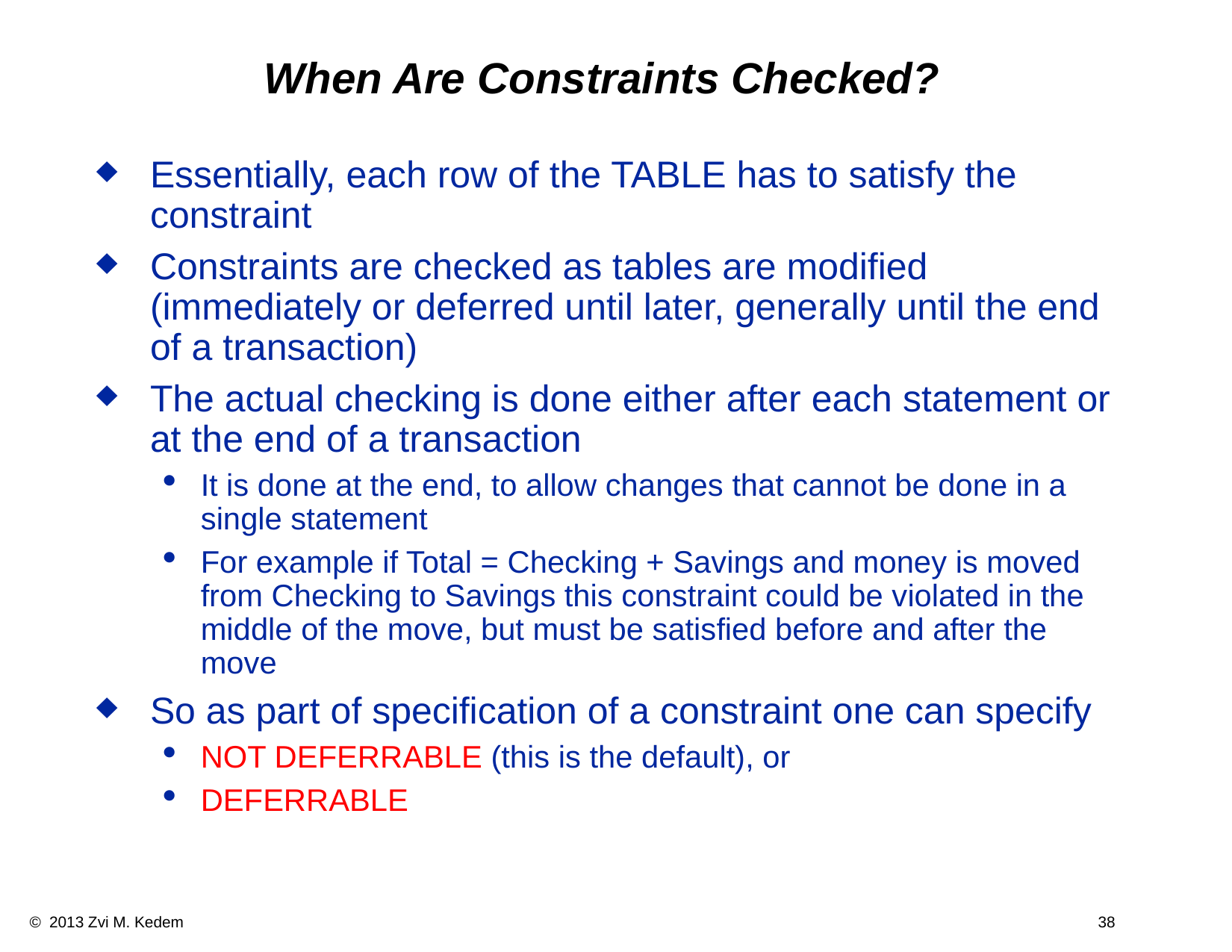

# When Are Constraints Checked?
Essentially, each row of the TABLE has to satisfy the constraint
Constraints are checked as tables are modified (immediately or deferred until later, generally until the end of a transaction)
The actual checking is done either after each statement or at the end of a transaction
It is done at the end, to allow changes that cannot be done in a single statement
For example if Total = Checking + Savings and money is moved from Checking to Savings this constraint could be violated in the middle of the move, but must be satisfied before and after the move
So as part of specification of a constraint one can specify
NOT DEFERRABLE (this is the default), or
DEFERRABLE